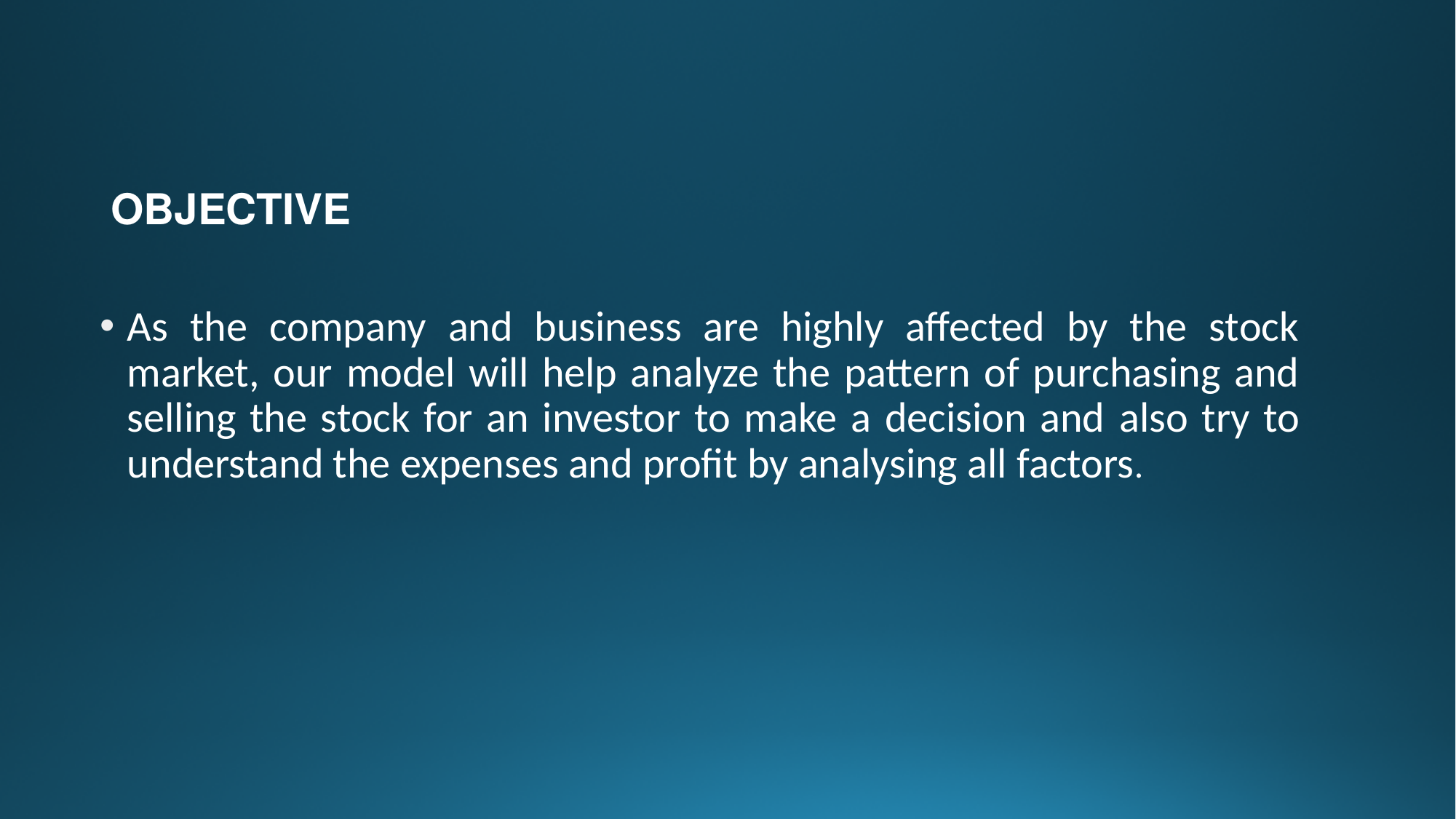

# OBJECTIVE
As the company and business are highly affected by the stock market, our model will help analyze the pattern of purchasing and selling the stock for an investor to make a decision and also try to understand the expenses and profit by analysing all factors.